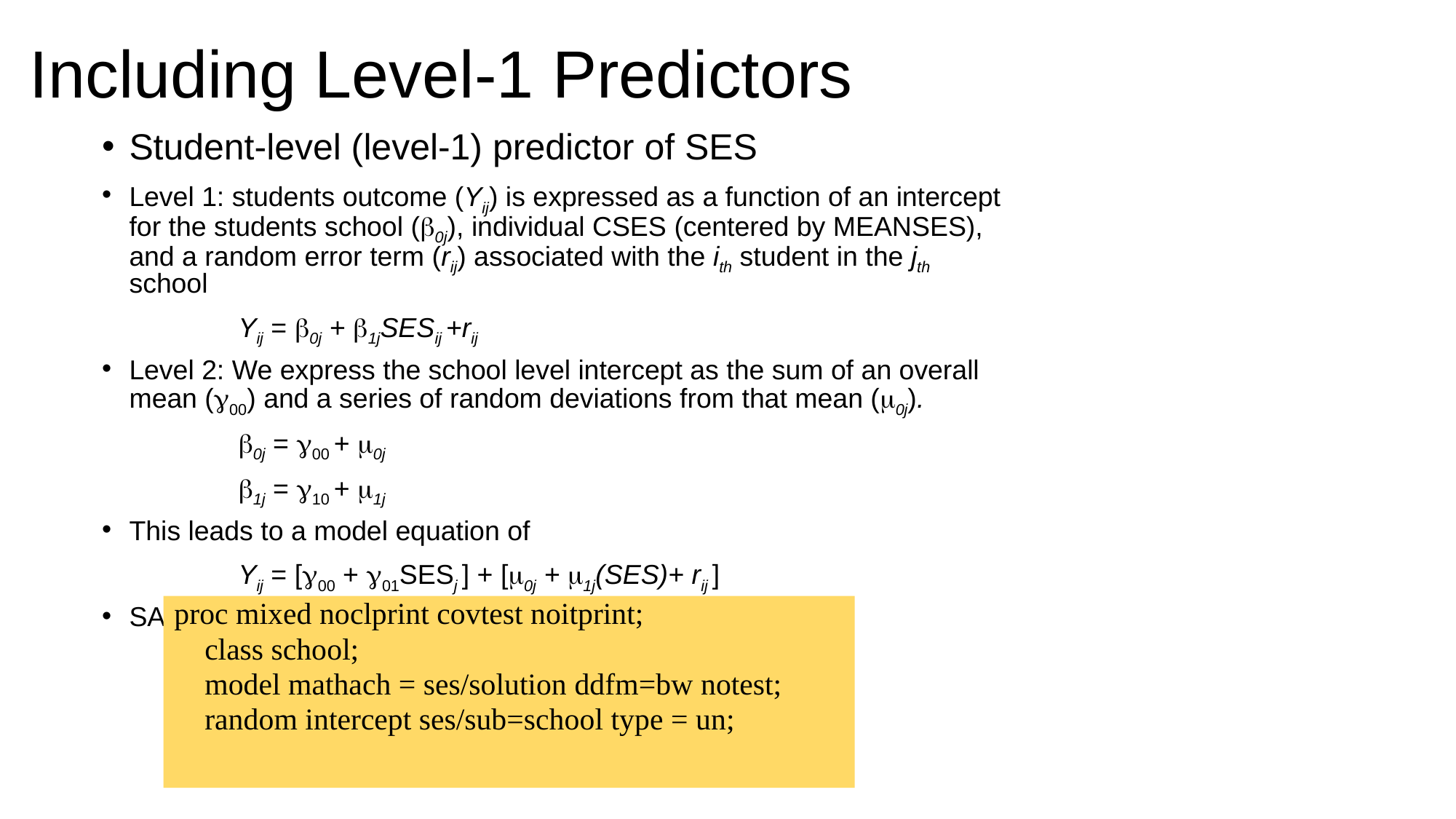

# Including Level-1 Predictors
Student-level (level-1) predictor of SES
Level 1: students outcome (Yij) is expressed as a function of an intercept for the students school (β0j), individual CSES (centered by MEANSES), and a random error term (rij) associated with the ith student in the jth school
		Yij = β0j + β1jSESij +rij
Level 2: We express the school level intercept as the sum of an overall mean (γ00) and a series of random deviations from that mean (μ0j).
		β0j = γ00 + μ0j
		β1j = γ10 + μ1j
This leads to a model equation of
		Yij = [γ00 + γ01SESj ] + [μ0j + μ1j(SES)+ rij ]
SAS syntax

proc mixed noclprint covtest noitprint;
    class school;
    model mathach = ses/solution ddfm=bw notest;
    random intercept ses/sub=school type = un;